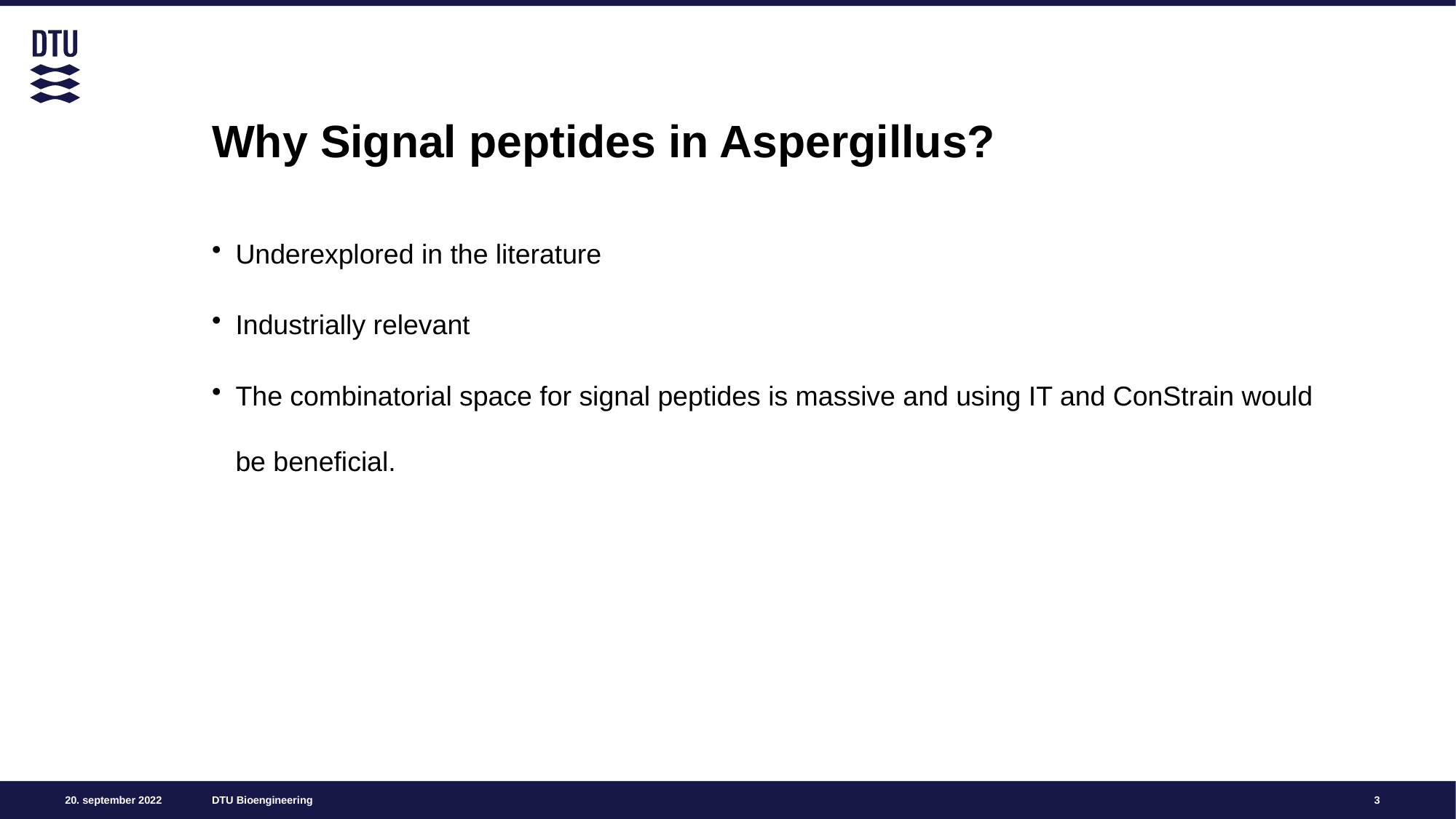

# Why Signal peptides in Aspergillus?
Underexplored in the literature
Industrially relevant
The combinatorial space for signal peptides is massive and using IT and ConStrain would be beneficial.

3